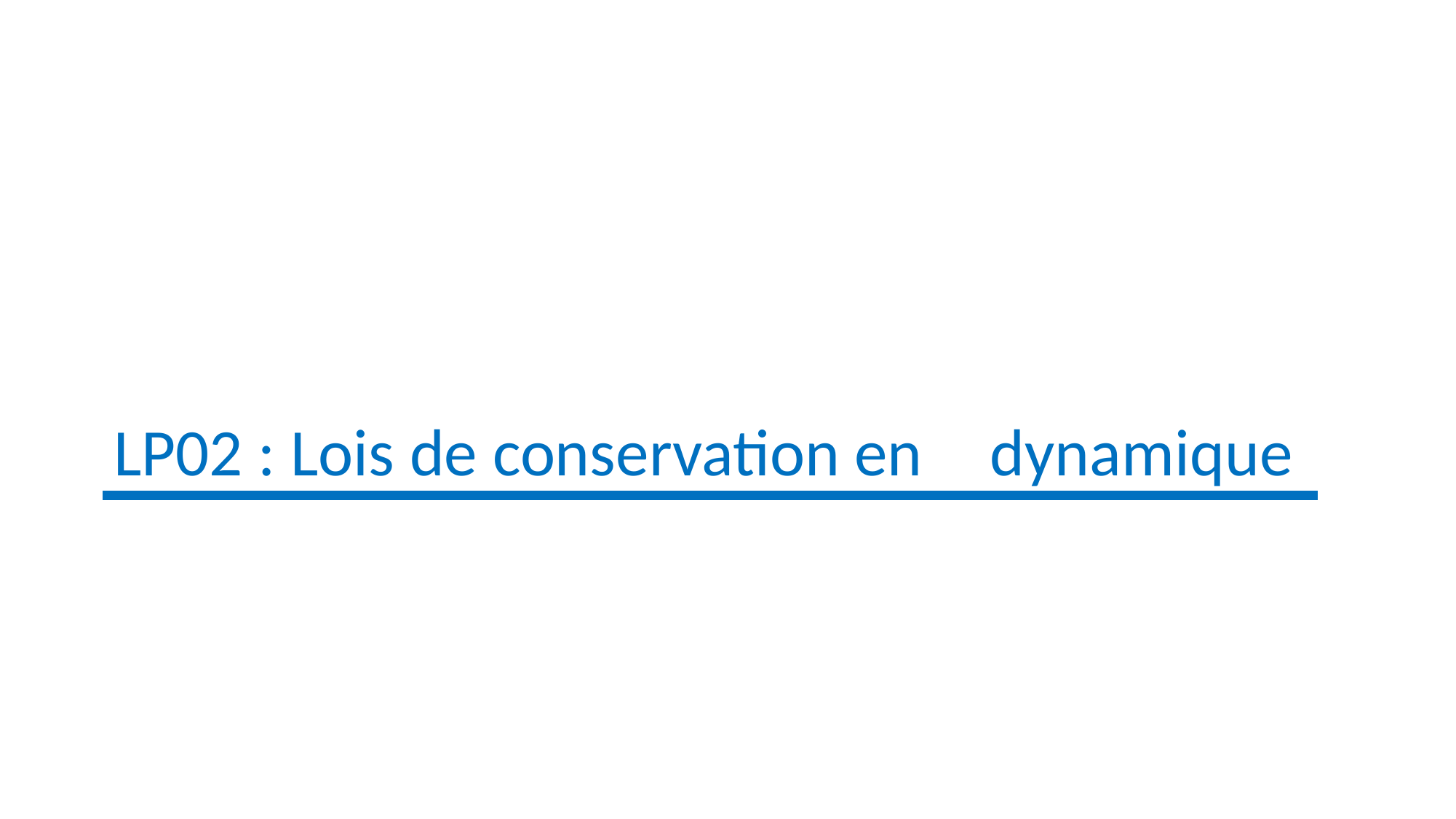

# LP02 : Lois de conservation en 			dynamique